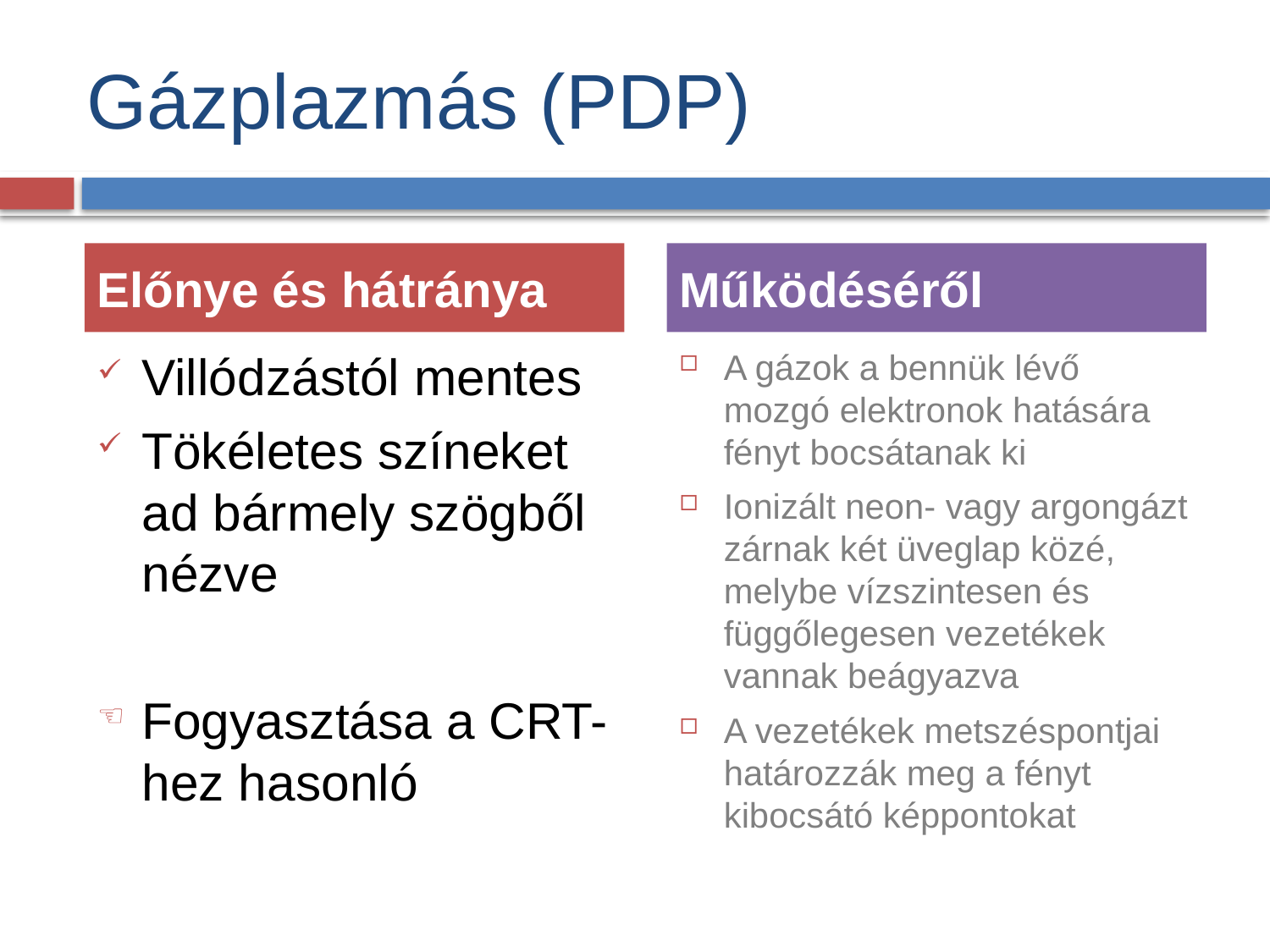

# Gázplazmás (PDP)
Előnye és hátránya
Működéséről
Villódzástól mentes
Tökéletes színeket ad bármely szögből nézve

Fogyasztása a CRT-hez hasonló
A gázok a bennük lévő mozgó elektronok hatására fényt bocsátanak ki
Ionizált neon- vagy argongázt zárnak két üveglap közé, melybe vízszintesen és függőlegesen vezetékek vannak beágyazva
A vezetékek metszéspontjai határozzák meg a fényt kibocsátó képpontokat